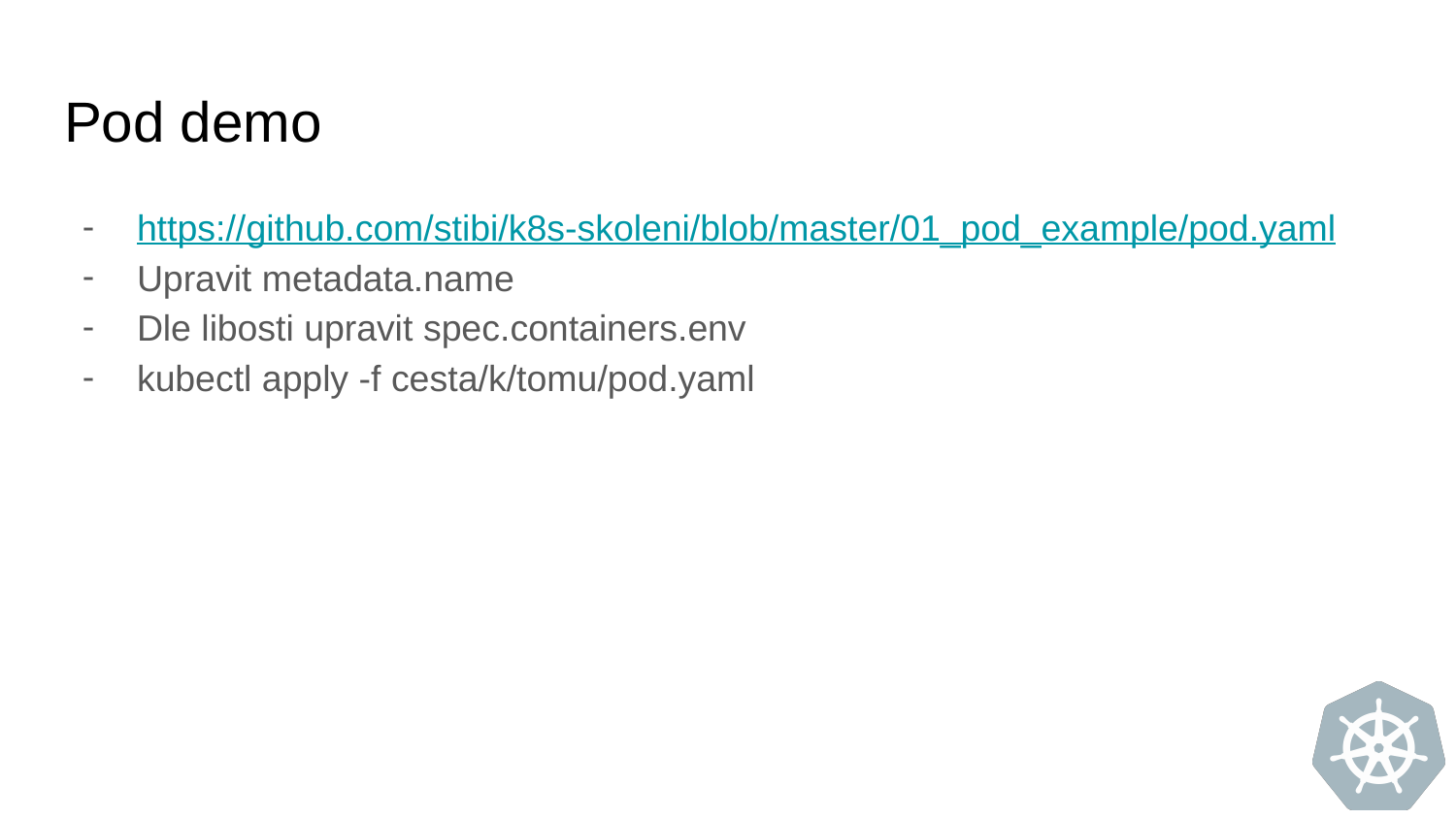

# Pod demo
https://github.com/stibi/k8s-skoleni/blob/master/01_pod_example/pod.yaml
Upravit metadata.name
Dle libosti upravit spec.containers.env
kubectl apply -f cesta/k/tomu/pod.yaml